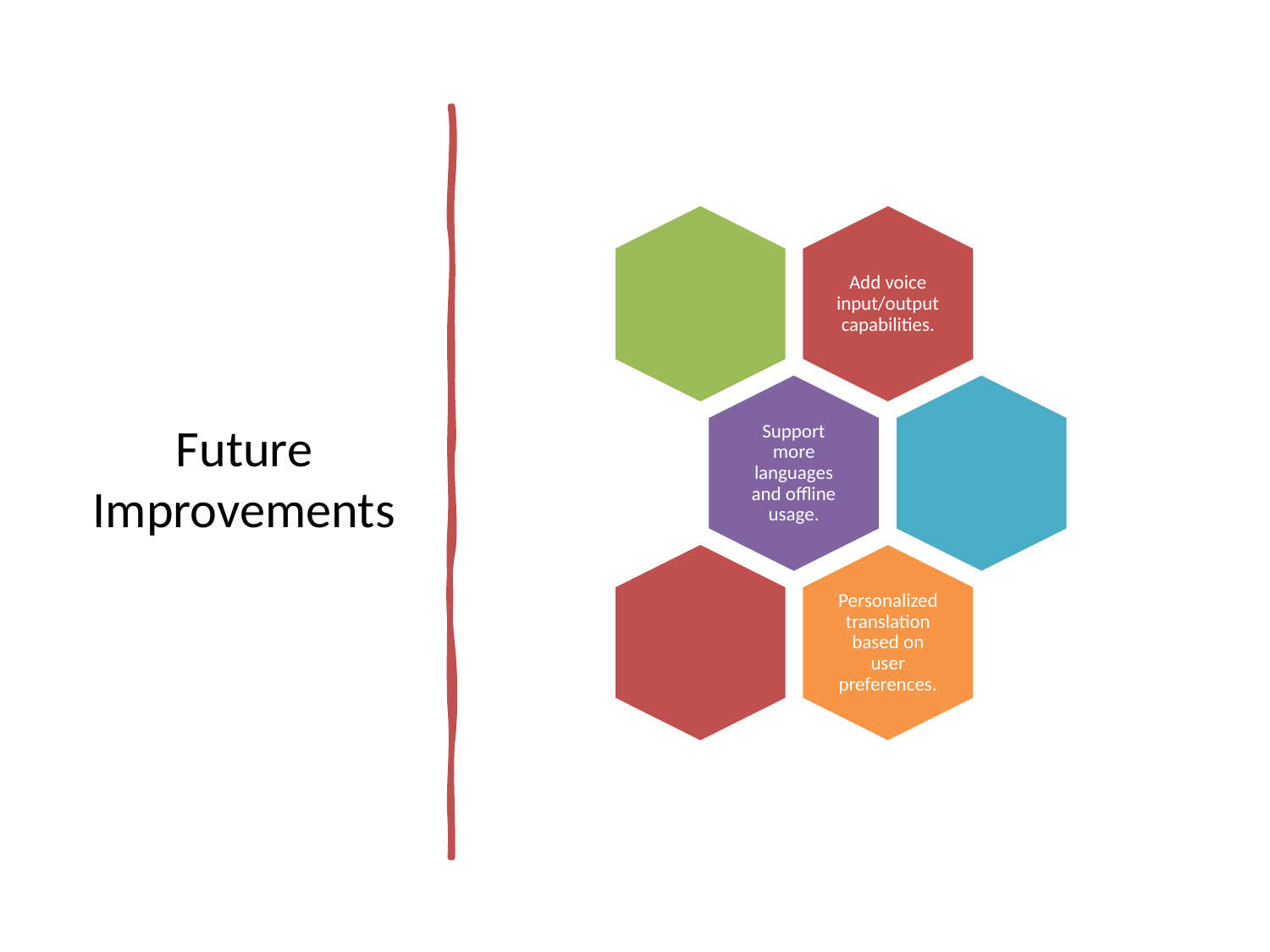

Add voice input/output capabilities.

Support more languages and offline usage.

Personalized translation based on user preferences.

# Future Improvements